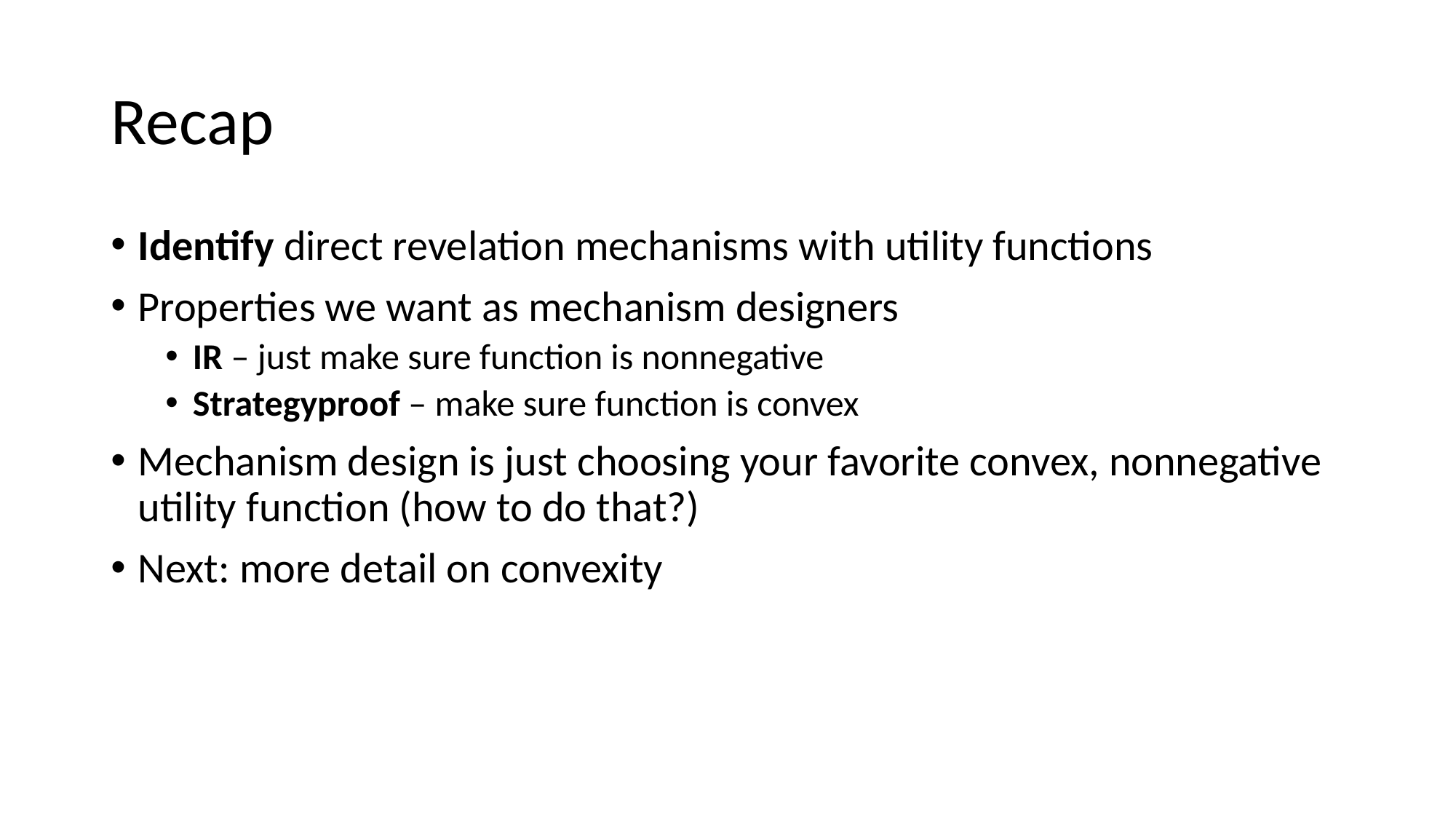

# Recap
Identify direct revelation mechanisms with utility functions
Properties we want as mechanism designers
IR – just make sure function is nonnegative
Strategyproof – make sure function is convex
Mechanism design is just choosing your favorite convex, nonnegative utility function (how to do that?)
Next: more detail on convexity